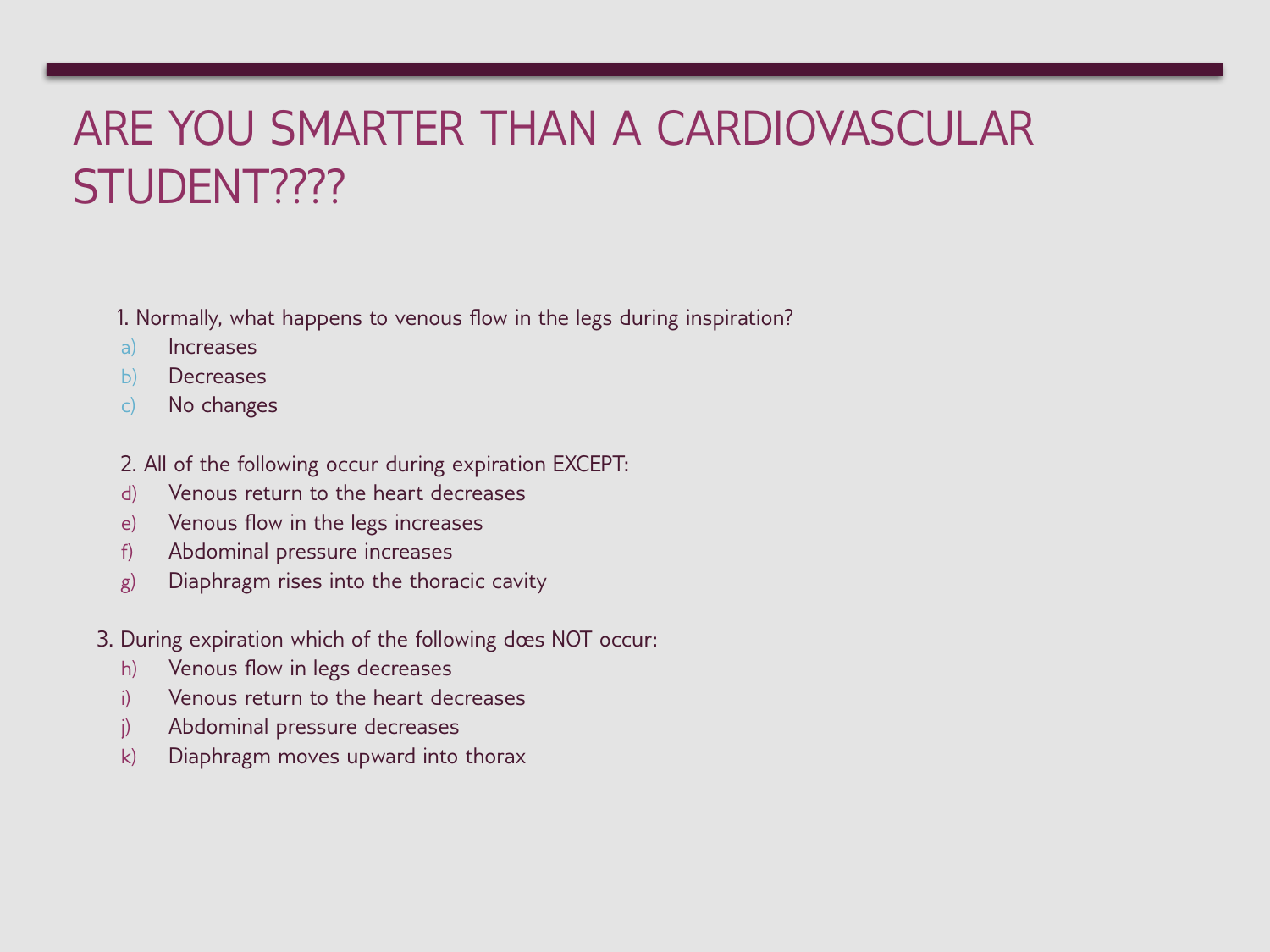

# Are you smarter than a cardiovascular student????
   1. Normally, what happens to venous flow in the legs during inspiration?
Increases
Decreases
No changes

       2. All of the following occur during expiration EXCEPT:
Venous return to the heart decreases
Venous flow in the legs increases
Abdominal pressure increases
Diaphragm rises into the thoracic cavity

3. During expiration which of the following does NOT occur:
Venous flow in legs decreases
Venous return to the heart decreases
Abdominal pressure decreases
Diaphragm moves upward into thorax